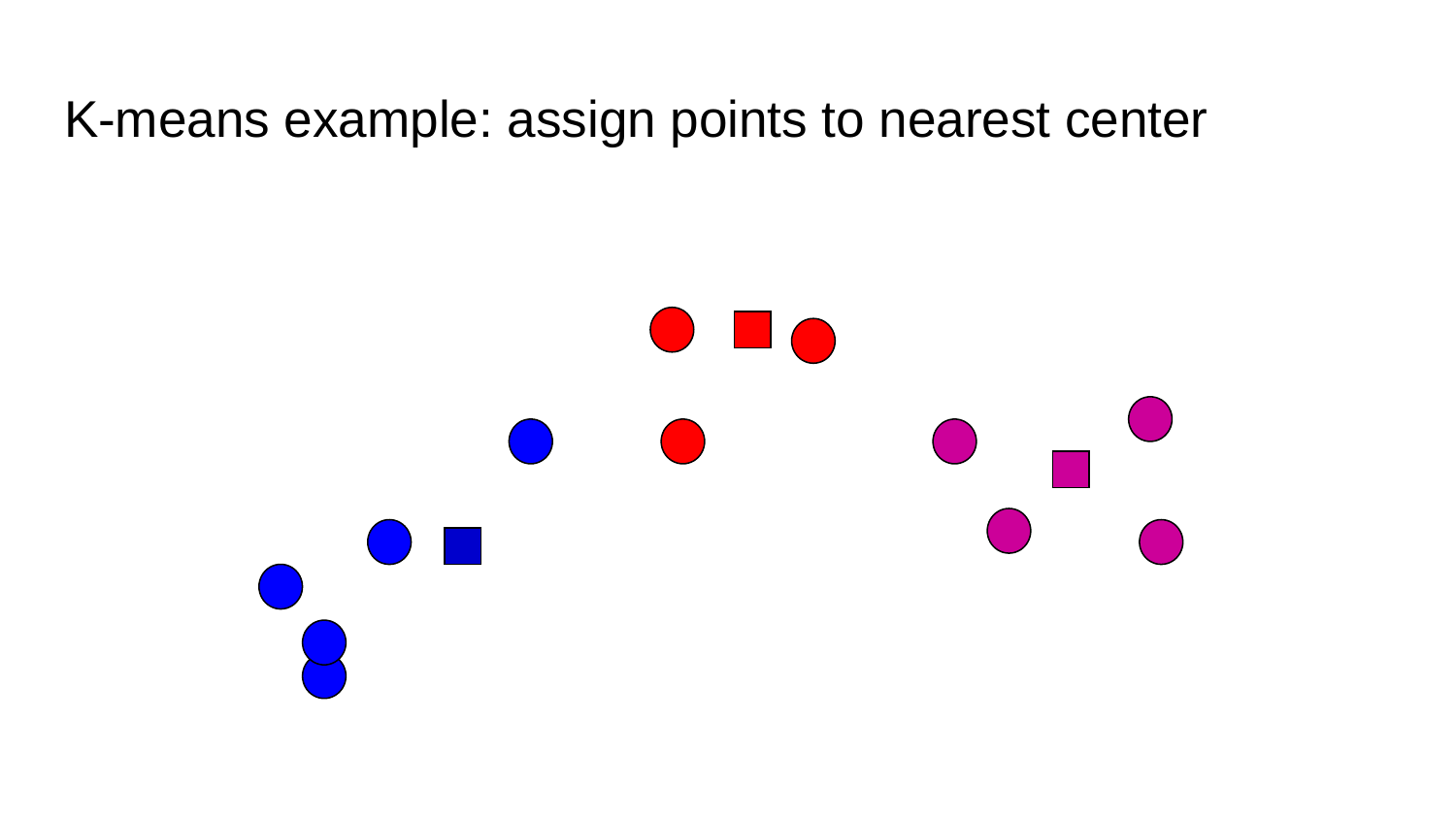

# K-means example: assign points to nearest center